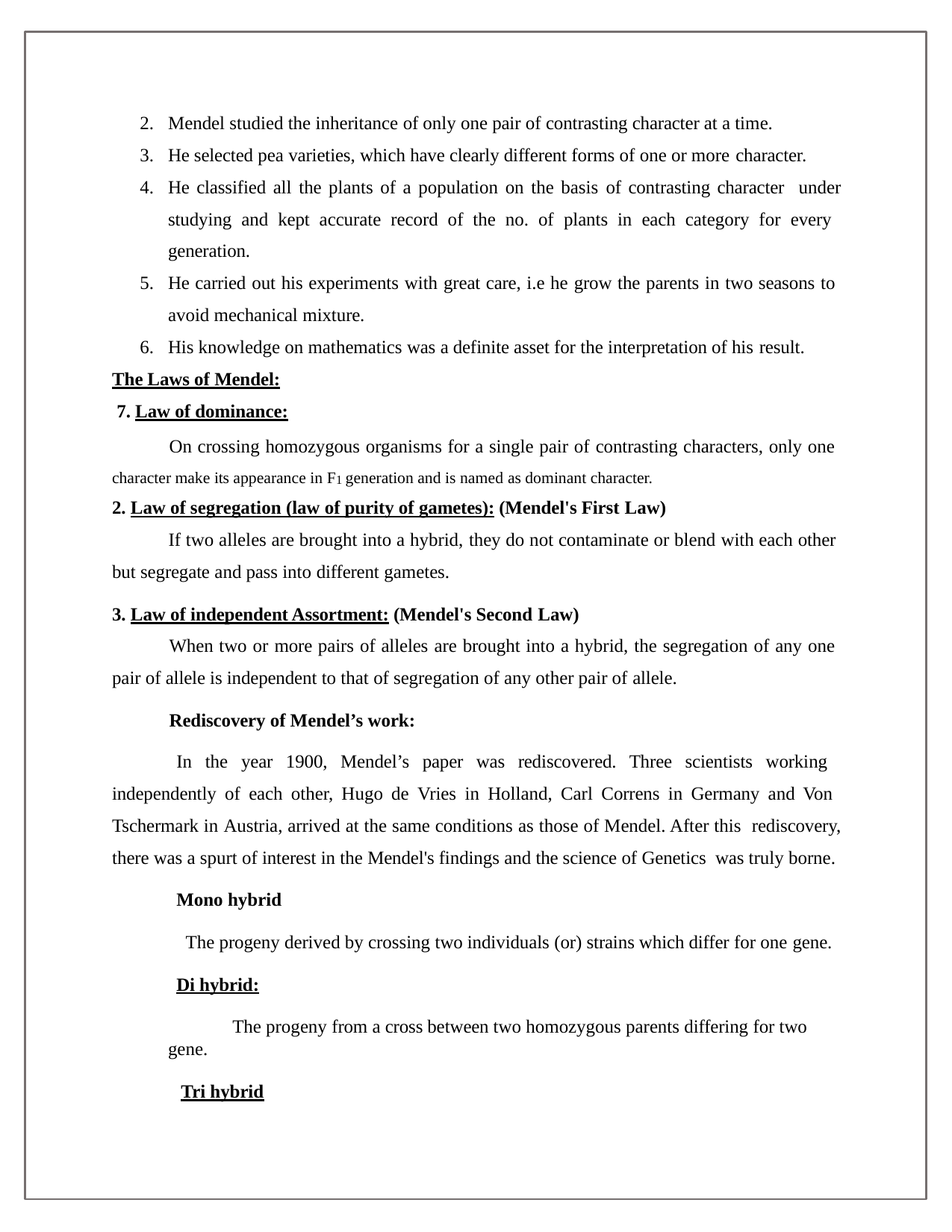

Mendel studied the inheritance of only one pair of contrasting character at a time.
He selected pea varieties, which have clearly different forms of one or more character.
He classified all the plants of a population on the basis of contrasting character  under studying and kept accurate record of the no. of plants in each category for every  generation.
He carried out his experiments with great care, i.e he grow the parents in two seasons to  avoid mechanical mixture.
His knowledge on mathematics was a definite asset for the interpretation of his result.
The Laws of Mendel:
Law of dominance:
On crossing homozygous organisms for a single pair of contrasting characters, only one  character make its appearance in F1 generation and is named as dominant character.
Law of segregation (law of purity of gametes): (Mendel's First Law)
If two alleles are brought into a hybrid, they do not contaminate or blend with each other  but segregate and pass into different gametes.

Law of independent Assortment: (Mendel's Second Law)
When two or more pairs of alleles are brought into a hybrid, the segregation of any one  pair of allele is independent to that of segregation of any other pair of allele.

Rediscovery of Mendel’s work:
In the year 1900, Mendel’s paper was rediscovered. Three scientists working  independently of each other, Hugo de Vries in Holland, Carl Correns in Germany and Von  Tschermark in Austria, arrived at the same conditions as those of Mendel. After this  rediscovery, there was a spurt of interest in the Mendel's findings and the science of Genetics  was truly borne.

Mono hybrid

The progeny derived by crossing two individuals (or) strains which differ for one gene.

Di hybrid:

The progeny from a cross between two homozygous parents differing for two gene.

Tri hybrid